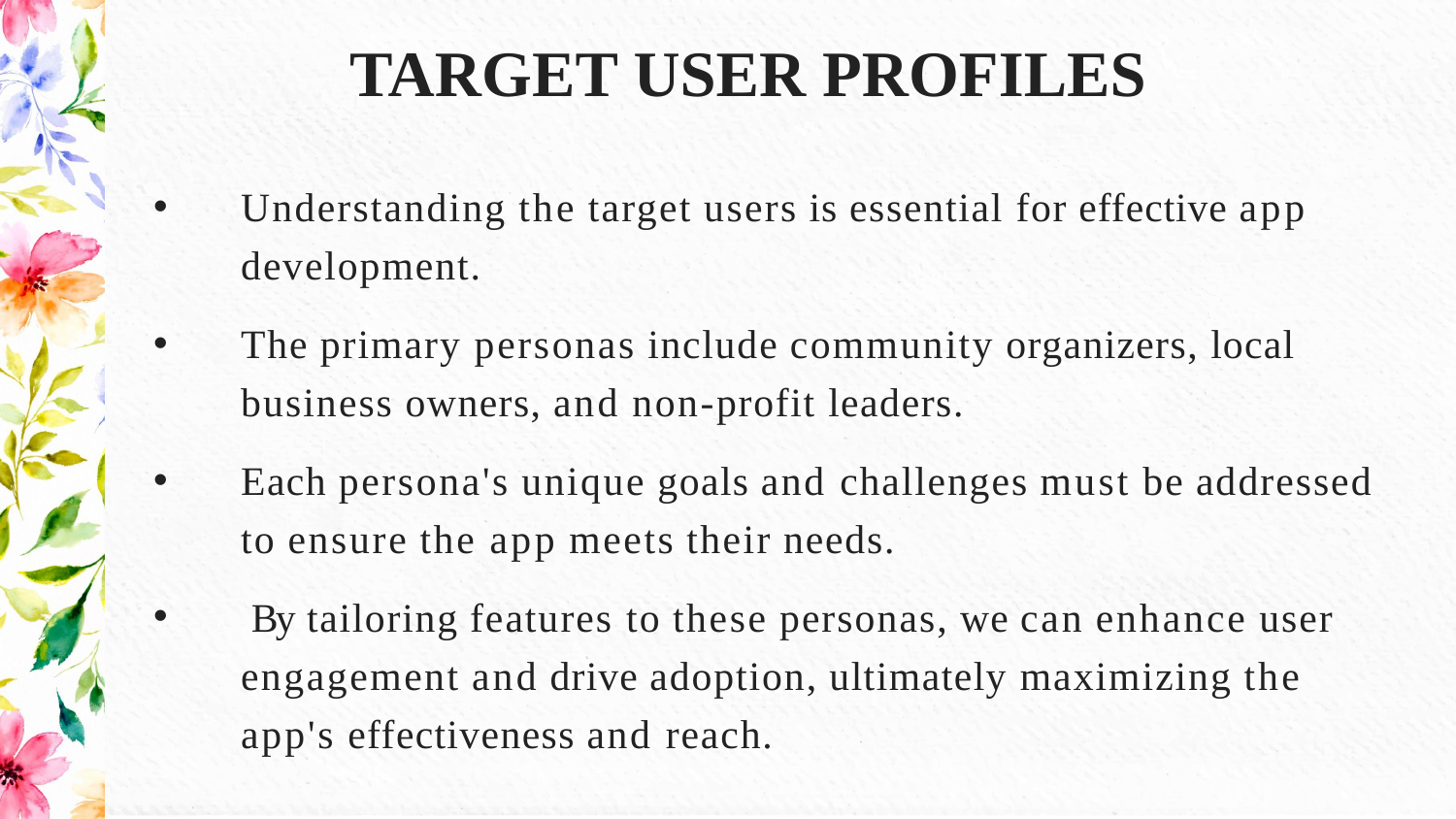

TARGET USER PROFILES
# Understanding the target users is essential for effective app development.
The primary personas include community organizers, local business owners, and non-profit leaders.
Each persona's unique goals and challenges must be addressed to ensure the app meets their needs.
 By tailoring features to these personas, we can enhance user engagement and drive adoption, ultimately maximizing the app's effectiveness and reach.